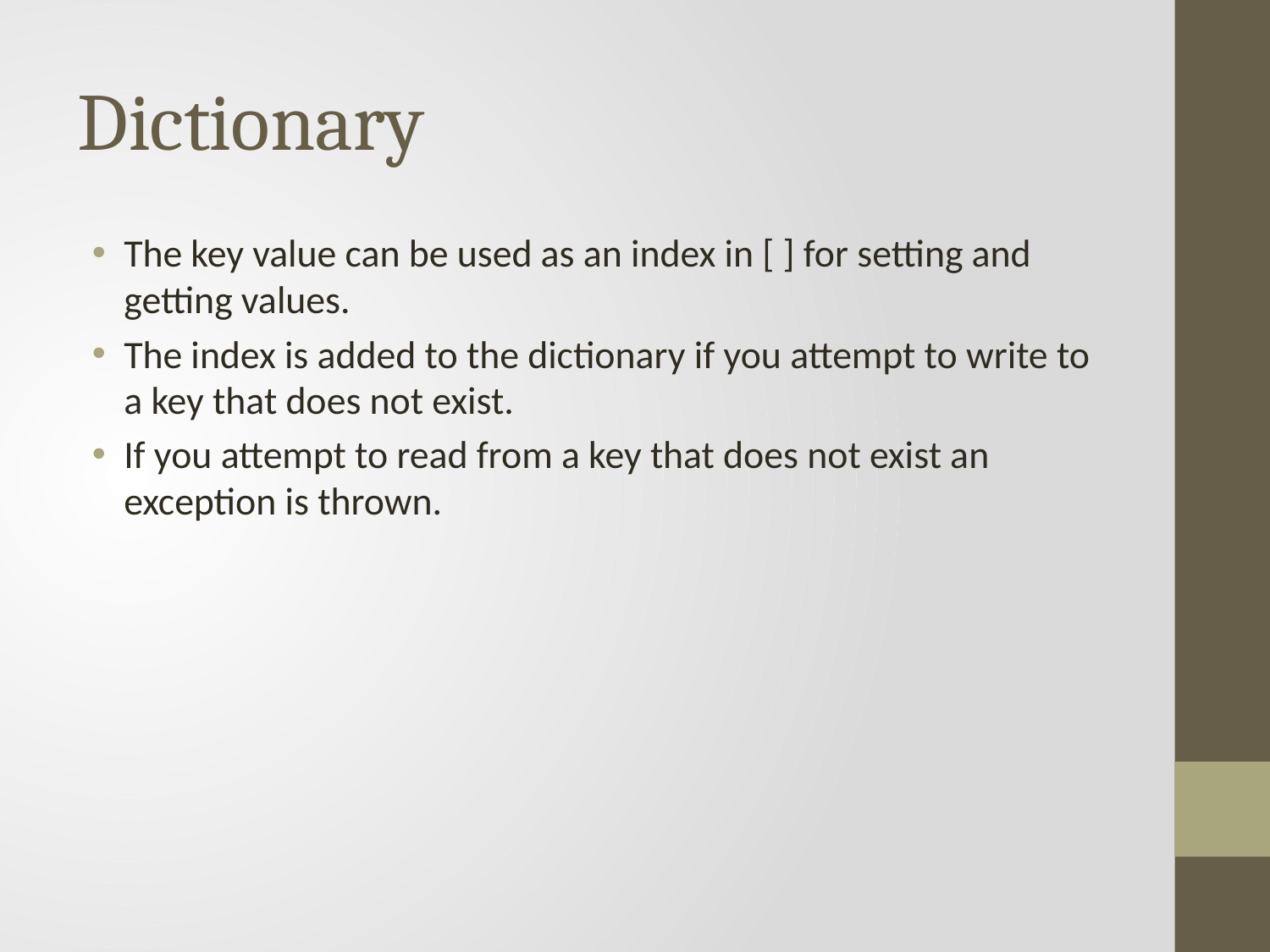

# Dictionary
The key value can be used as an index in [ ] for setting and getting values.
The index is added to the dictionary if you attempt to write to a key that does not exist.
If you attempt to read from a key that does not exist an exception is thrown.